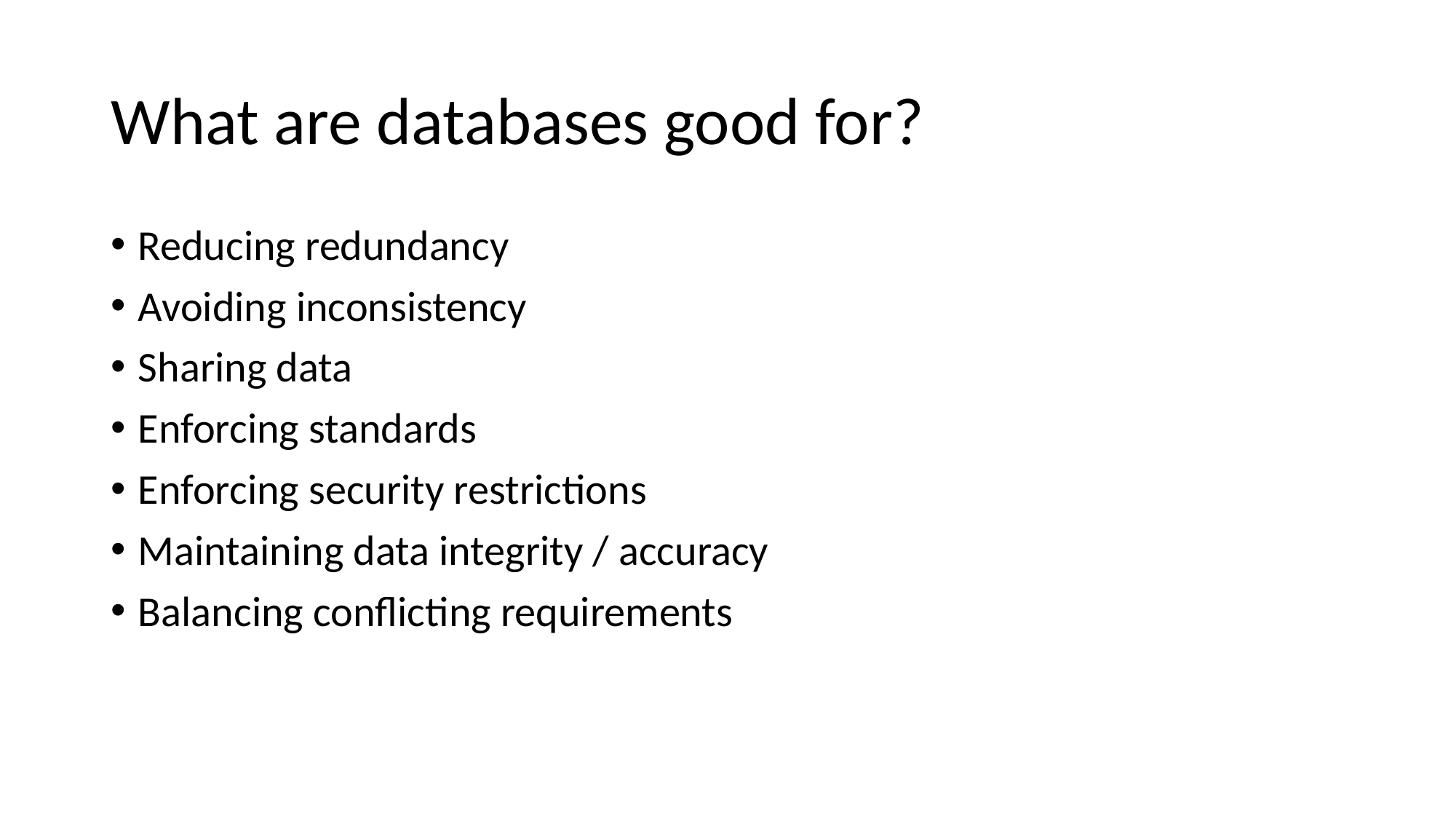

# What are databases good for?
Reducing redundancy
Avoiding inconsistency
Sharing data
Enforcing standards
Enforcing security restrictions
Maintaining data integrity / accuracy
Balancing conflicting requirements